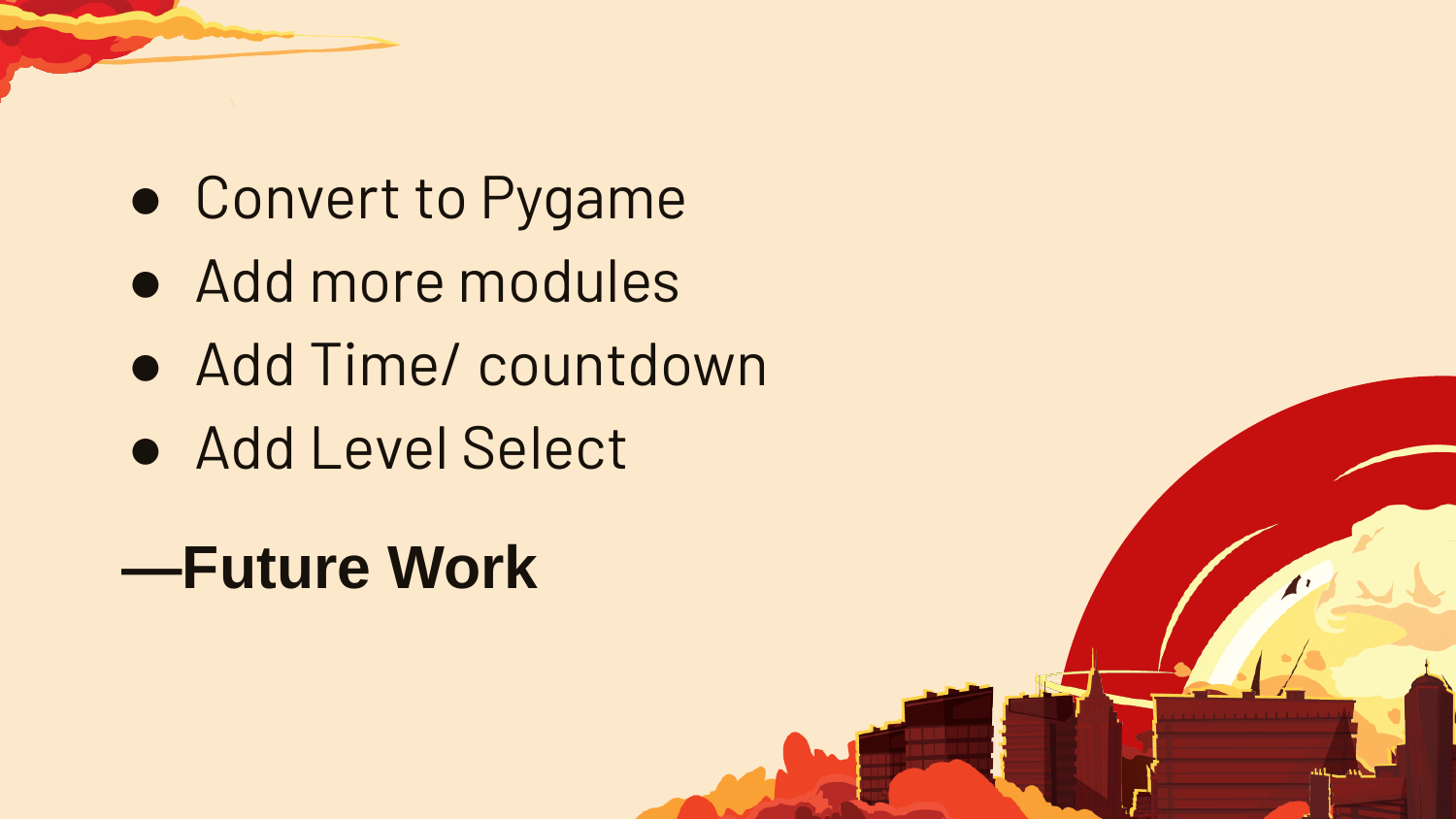

Convert to Pygame
Add more modules
Add Time/ countdown
Add Level Select
# —Future Work